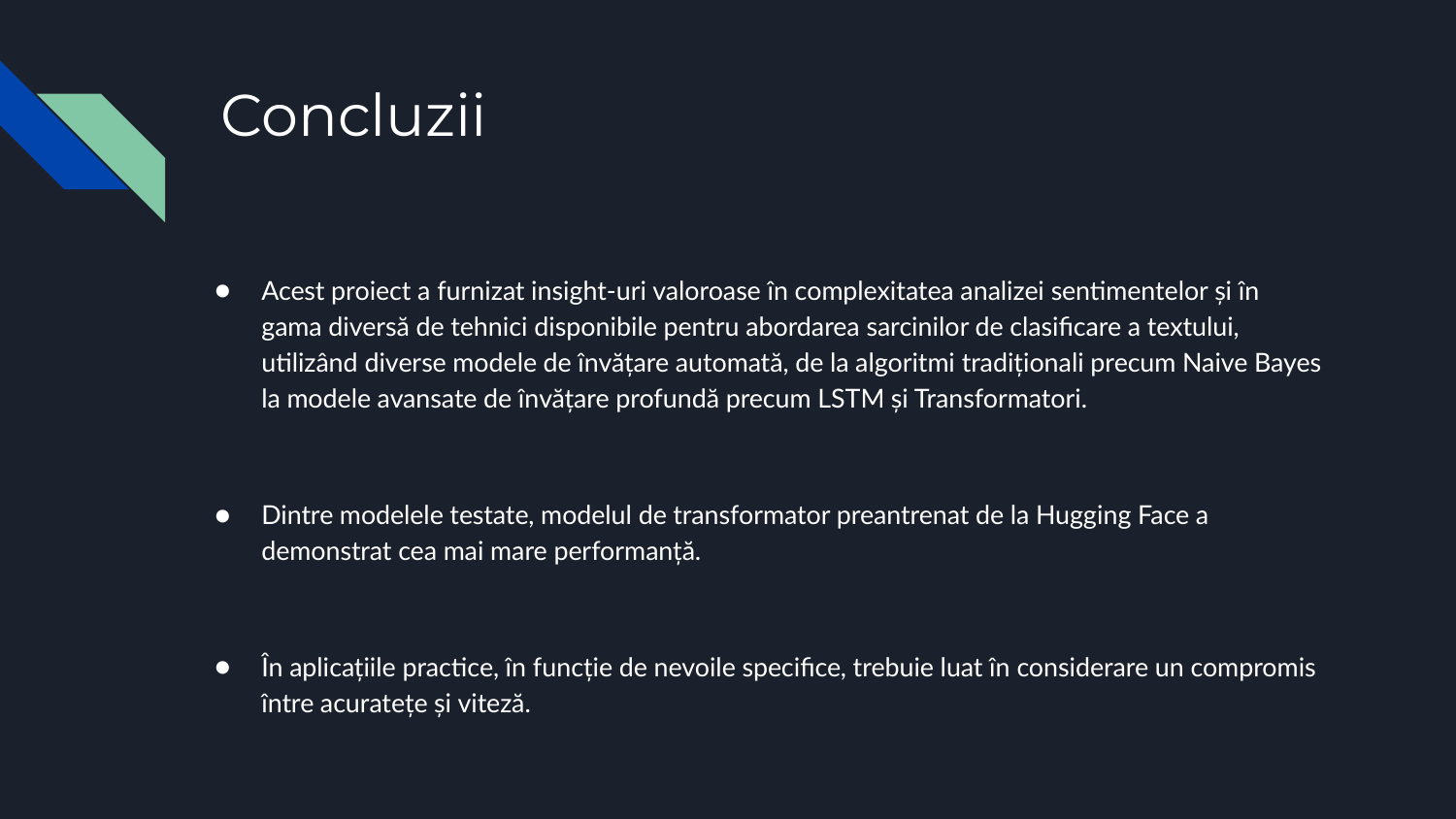

# Concluzii
Acest proiect a furnizat insight-uri valoroase în complexitatea analizei sentimentelor și în gama diversă de tehnici disponibile pentru abordarea sarcinilor de clasificare a textului, utilizând diverse modele de învățare automată, de la algoritmi tradiționali precum Naive Bayes la modele avansate de învățare profundă precum LSTM și Transformatori.

Dintre modelele testate, modelul de transformator preantrenat de la Hugging Face a demonstrat cea mai mare performanță.

În aplicațiile practice, în funcție de nevoile specifice, trebuie luat în considerare un compromis între acuratețe și viteză.